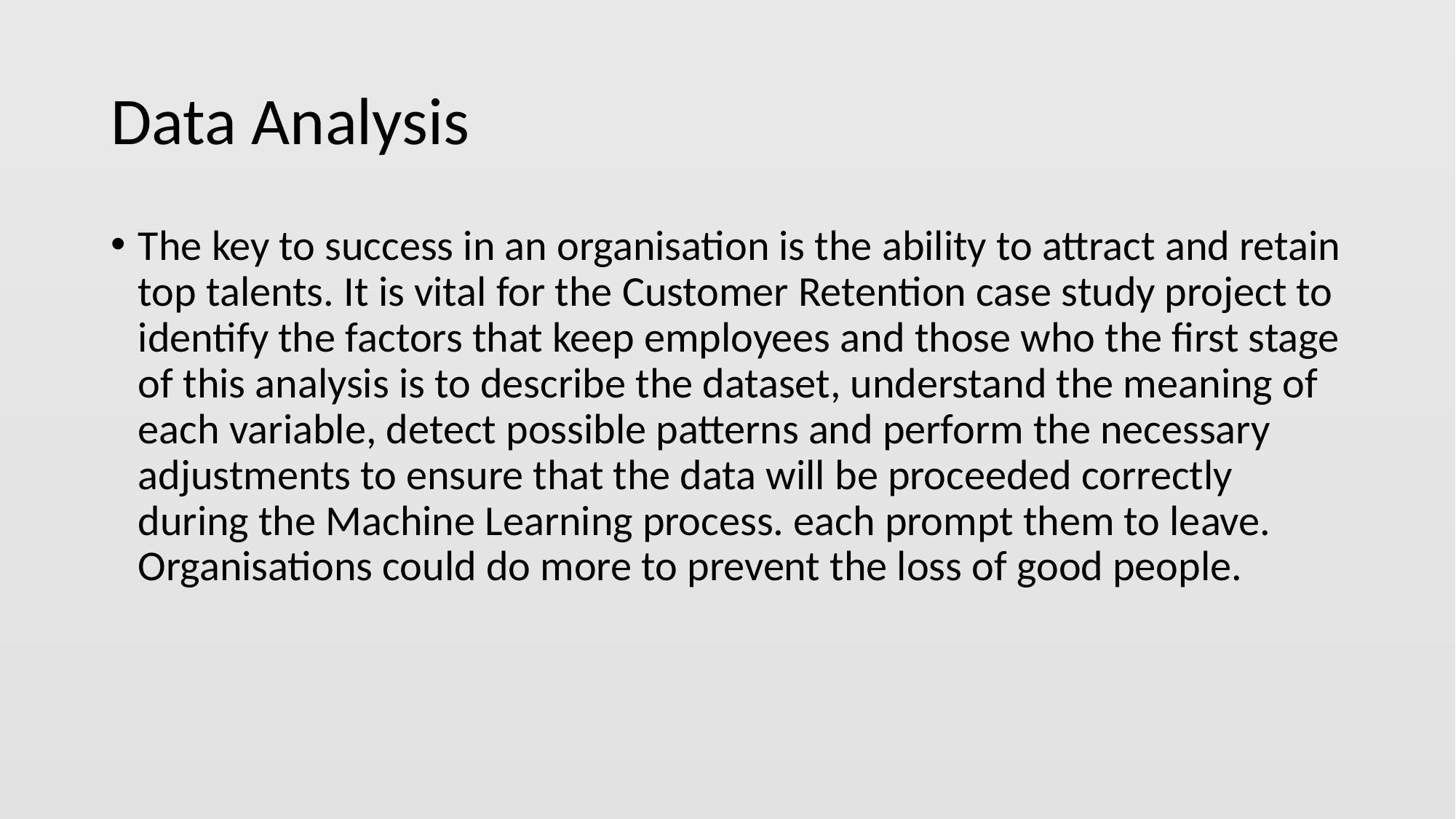

# Data Analysis
The key to success in an organisation is the ability to attract and retain top talents. It is vital for the Customer Retention case study project to identify the factors that keep employees and those who the first stage of this analysis is to describe the dataset, understand the meaning of each variable, detect possible patterns and perform the necessary adjustments to ensure that the data will be proceeded correctly during the Machine Learning process. each prompt them to leave. Organisations could do more to prevent the loss of good people.